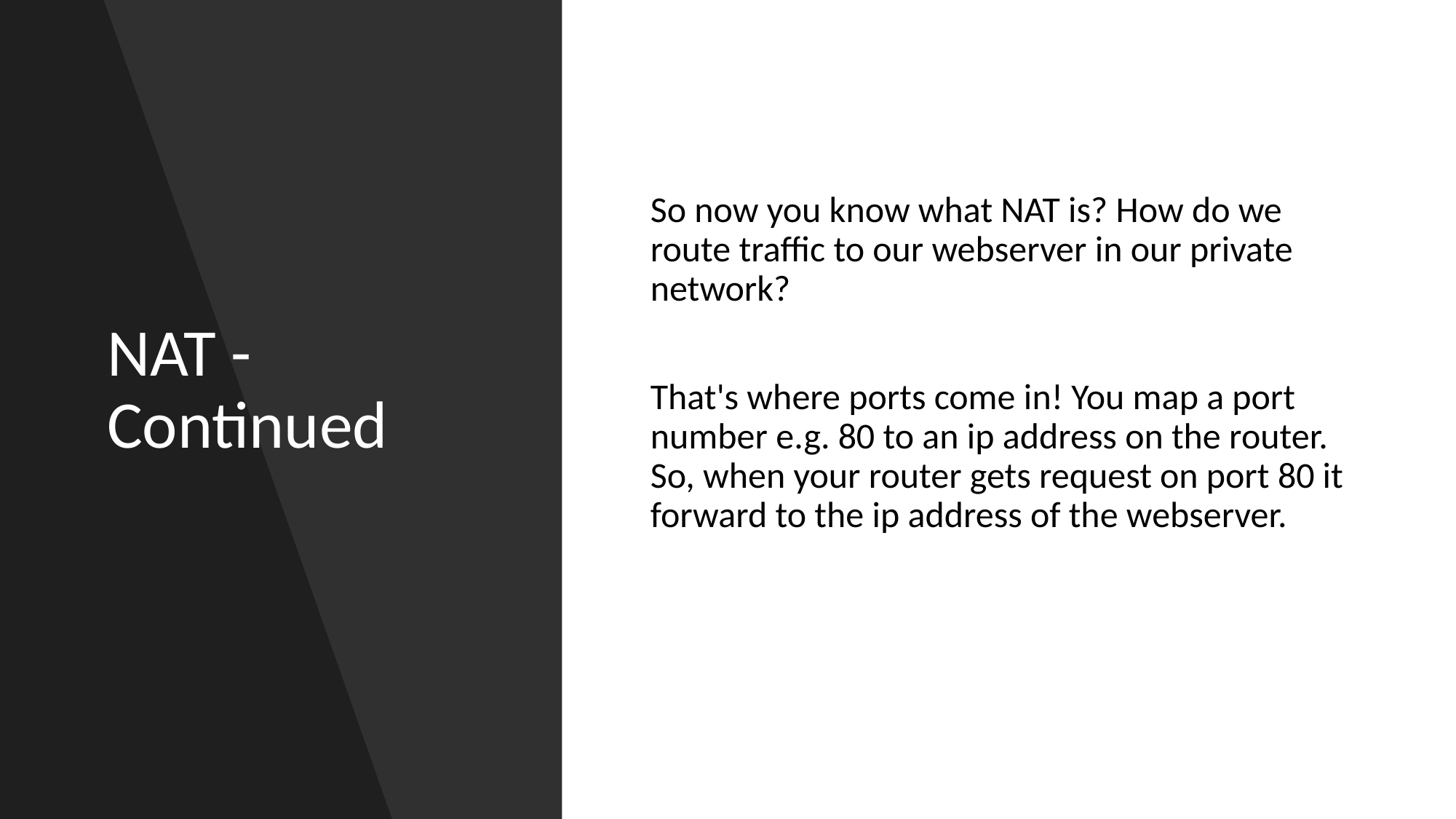

# NAT - Continued
So now you know what NAT is? How do we route traffic to our webserver in our private network?

That's where ports come in! You map a port number e.g. 80 to an ip address on the router. So, when your router gets request on port 80 it forward to the ip address of the webserver.